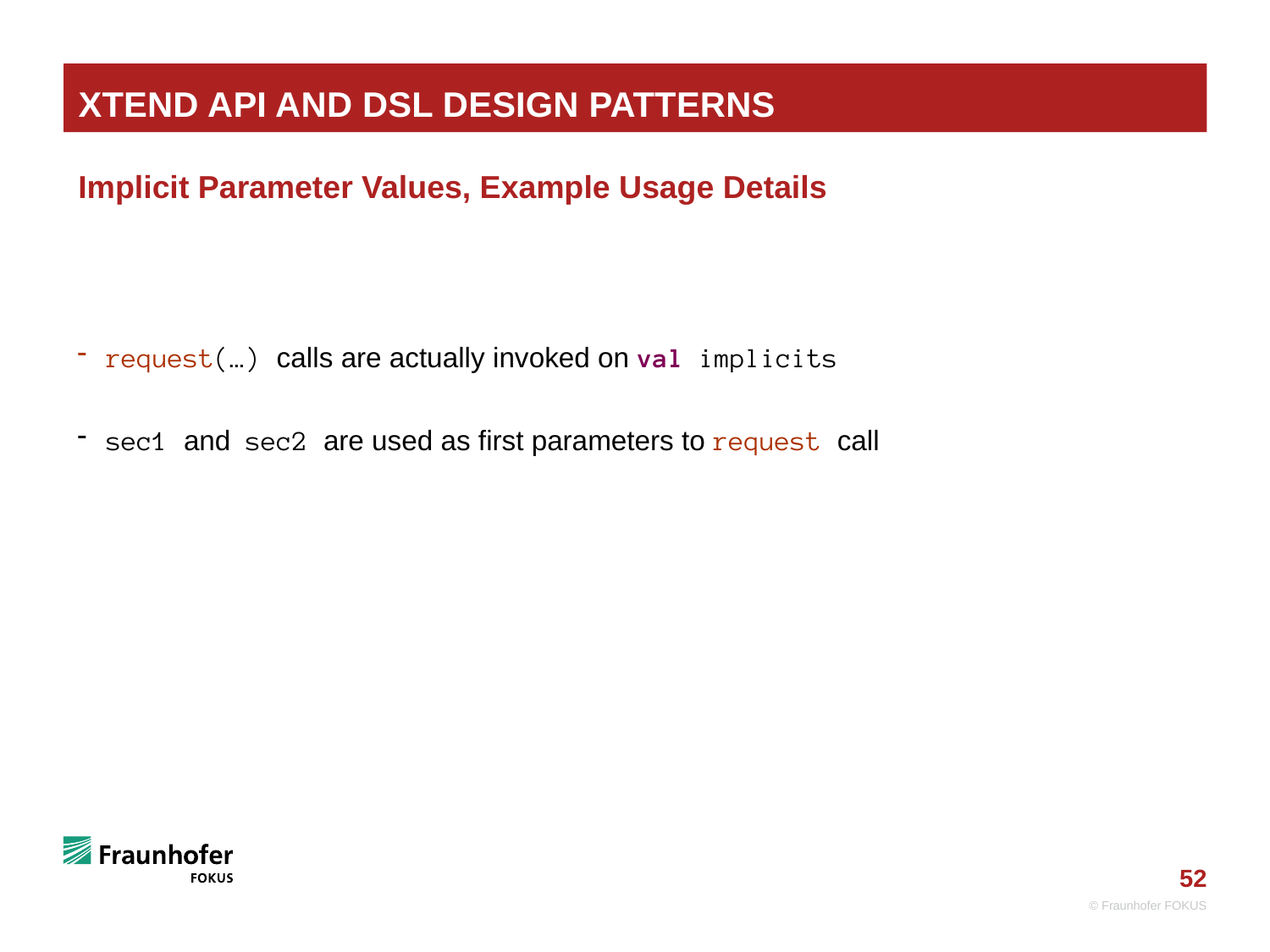

# Xtend API and DSL Design Patterns
Implicit Parameter Values, Example Usage Details

request(…) calls are actually invoked on val implicits

sec1 and sec2 are used as first parameters to request call

© Fraunhofer FOKUS